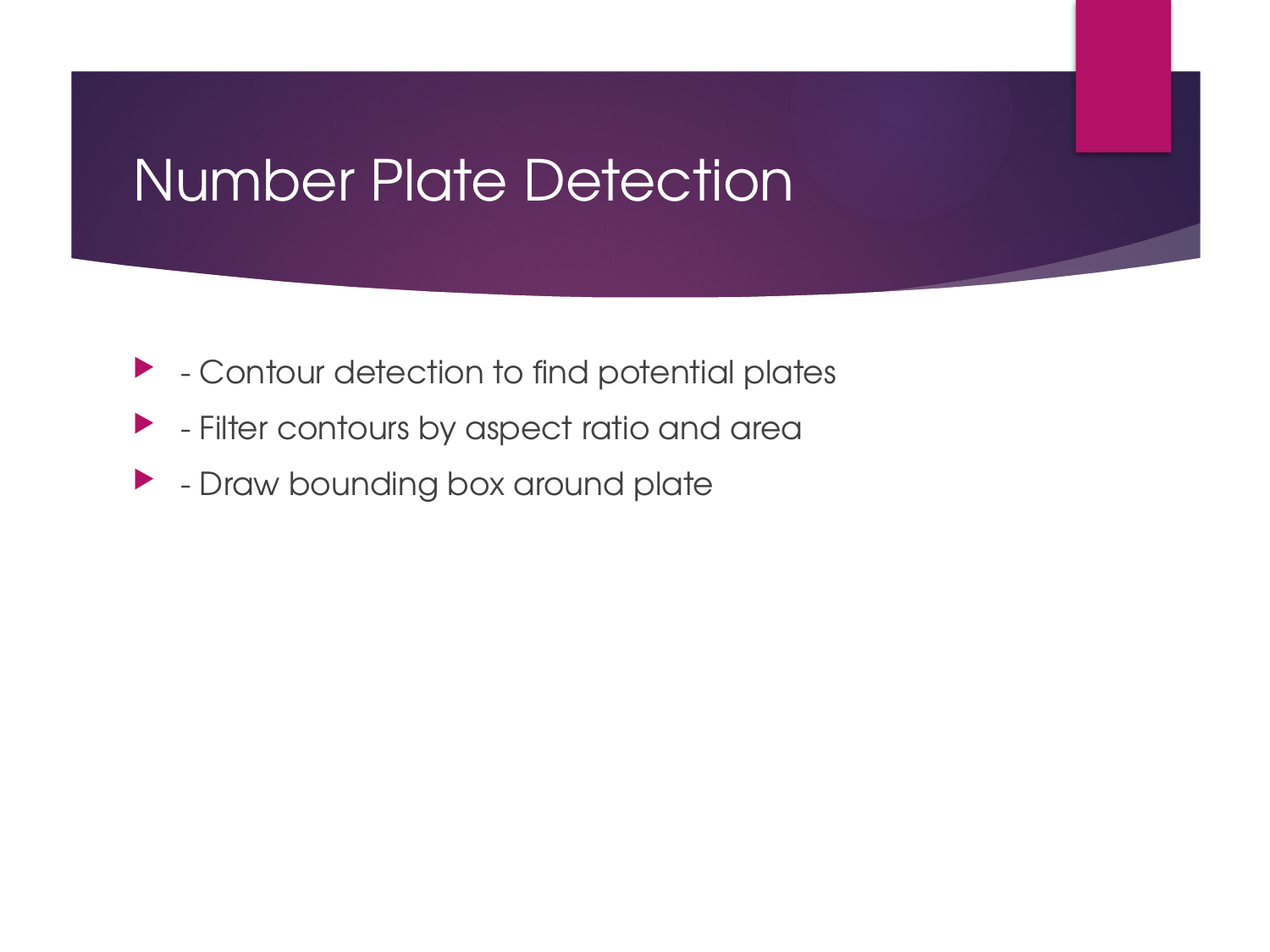

# Number Plate Detection
- Contour detection to find potential plates
- Filter contours by aspect ratio and area
- Draw bounding box around plate